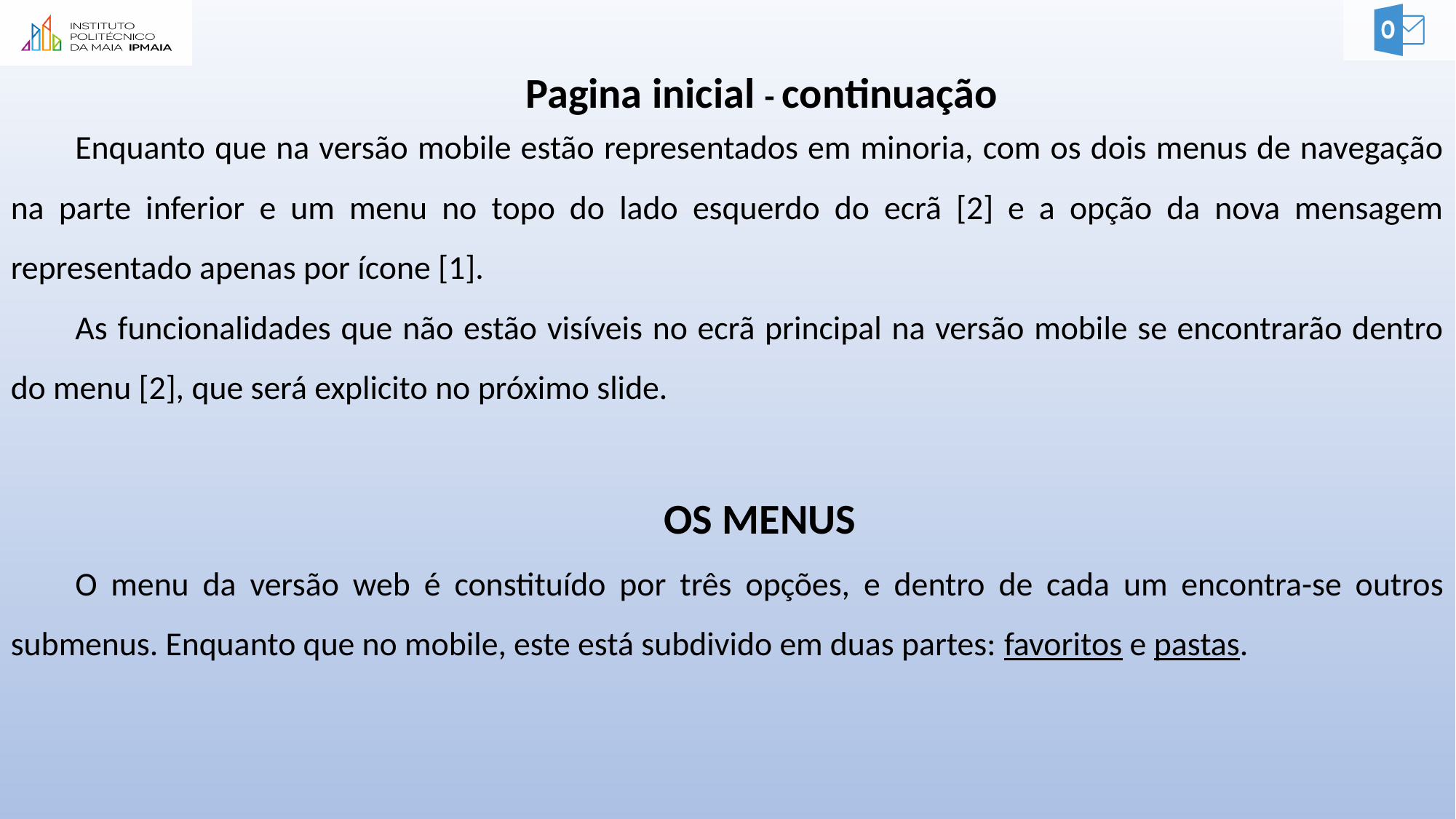

Pagina inicial - continuação

Enquanto que na versão mobile estão representados em minoria, com os dois menus de navegação na parte inferior e um menu no topo do lado esquerdo do ecrã [2] e a opção da nova mensagem representado apenas por ícone [1].
As funcionalidades que não estão visíveis no ecrã principal na versão mobile se encontrarão dentro do menu [2], que será explicito no próximo slide.

OS MENUS
O menu da versão web é constituído por três opções, e dentro de cada um encontra-se outros submenus. Enquanto que no mobile, este está subdivido em duas partes: favoritos e pastas.